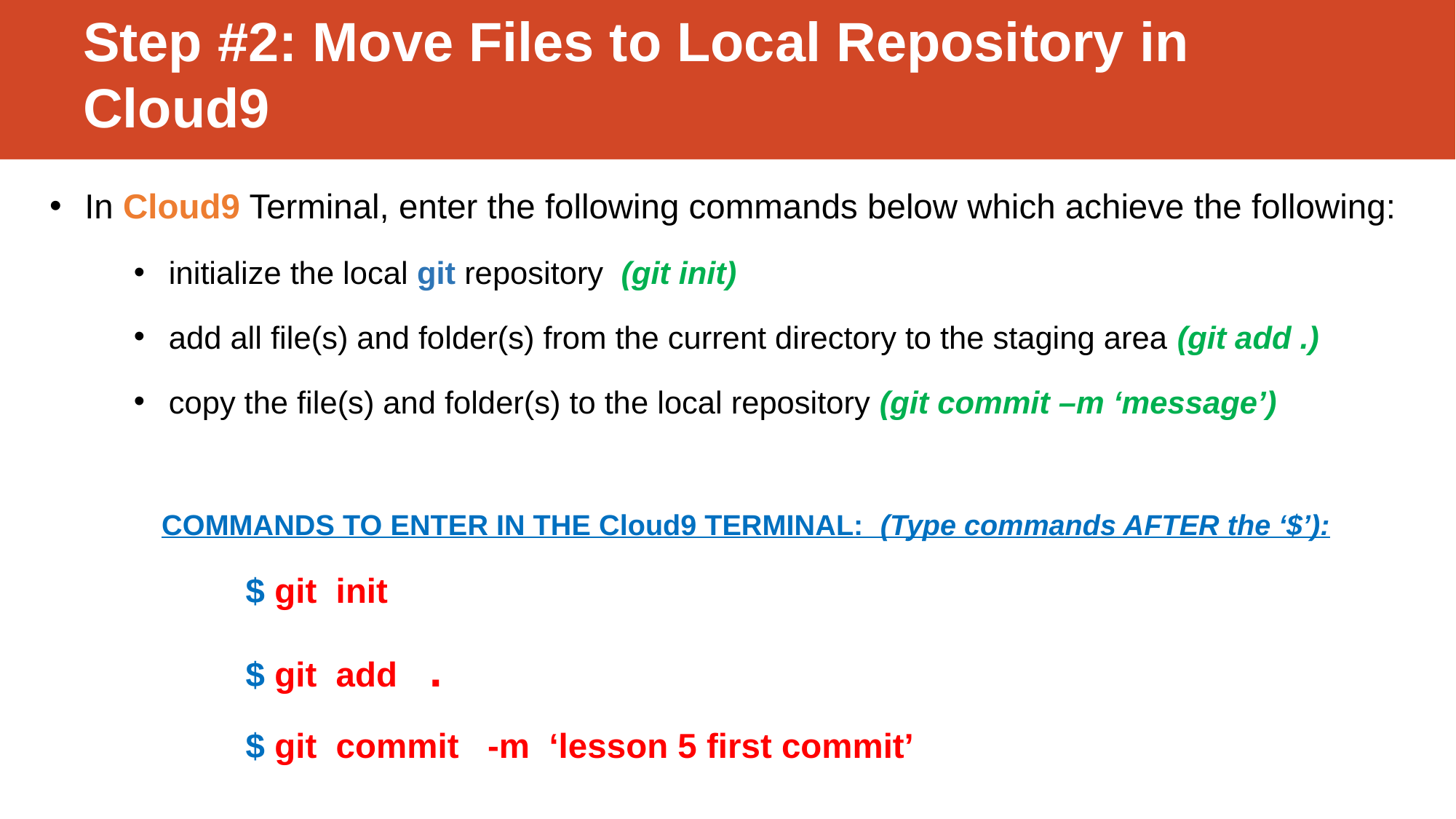

# Step #2: Move Files to Local Repository in Cloud9
In Cloud9 Terminal, enter the following commands below which achieve the following:
initialize the local git repository  (git init)
add all file(s) and folder(s) from the current directory to the staging area (git add .)
copy the file(s) and folder(s) to the local repository (git commit –m ‘message’)

COMMANDS TO ENTER IN THE Cloud9 TERMINAL:  (Type commands AFTER the ‘$’):
$ git  init
$ git  add   .
$ git  commit   -m  ‘lesson 5 first commit’